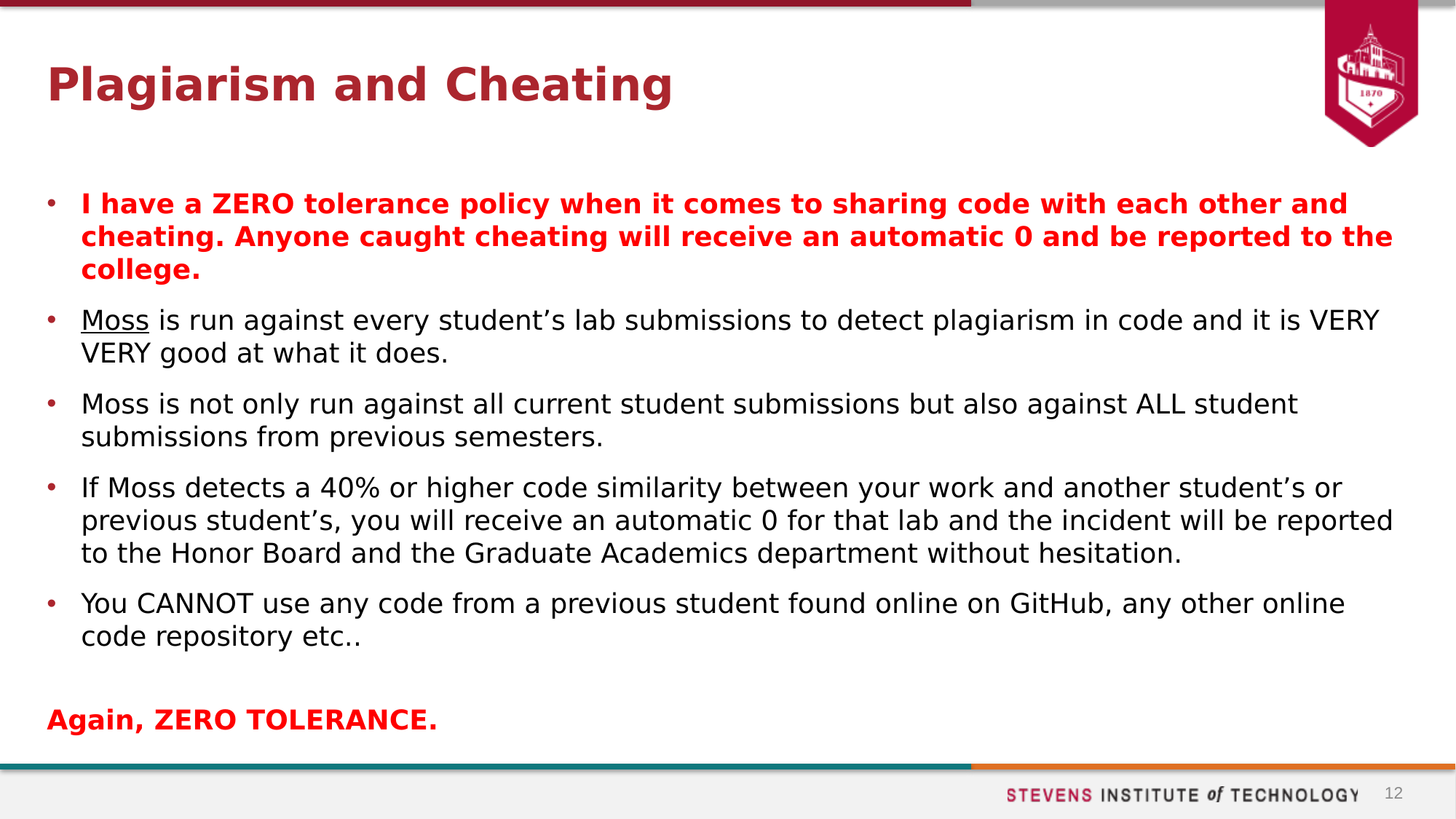

# Plagiarism and Cheating
I have a ZERO tolerance policy when it comes to sharing code with each other and cheating. Anyone caught cheating will receive an automatic 0 and be reported to the college.
Moss is run against every student’s lab submissions to detect plagiarism in code and it is VERY VERY good at what it does.
Moss is not only run against all current student submissions but also against ALL student submissions from previous semesters.
If Moss detects a 40% or higher code similarity between your work and another student’s or previous student’s, you will receive an automatic 0 for that lab and the incident will be reported to the Honor Board and the Graduate Academics department without hesitation.
You CANNOT use any code from a previous student found online on GitHub, any other online code repository etc..
Again, ZERO TOLERANCE.

12